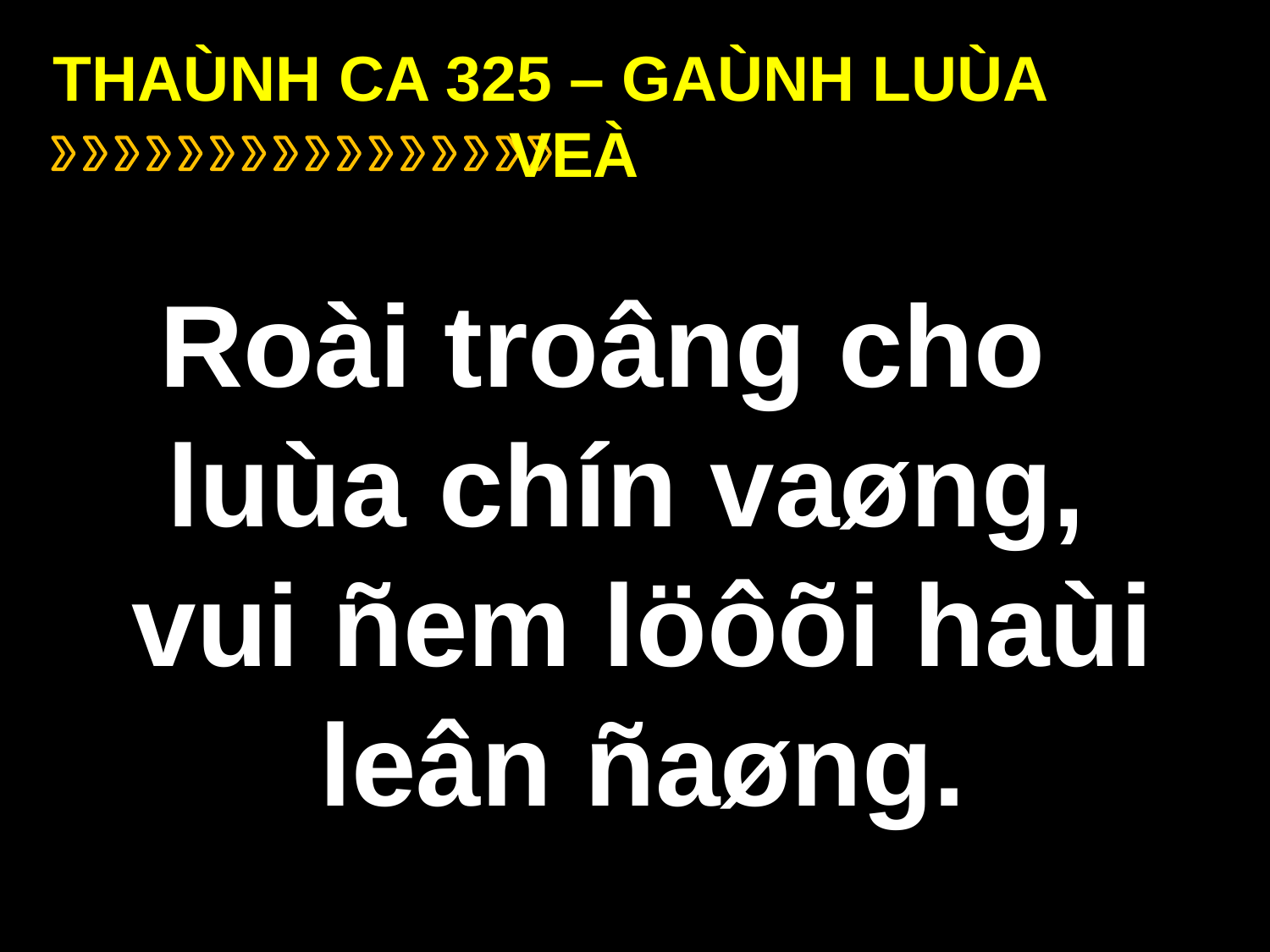

THAÙNH CA 325 – GAÙNH LUÙA VEÀ
Roài troâng cho
luùa chín vaøng,
vui ñem löôõi haùi
leân ñaøng.